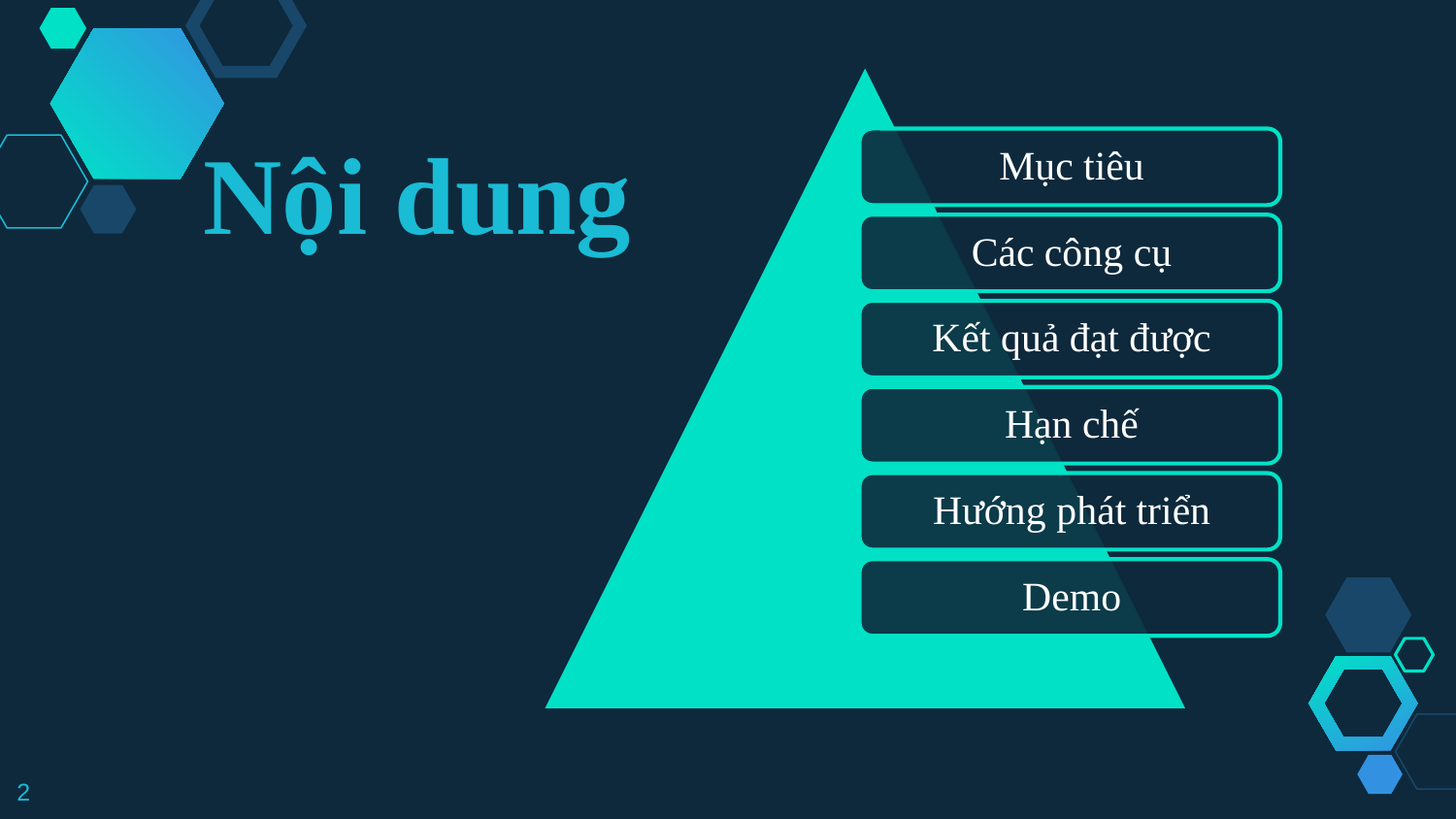

Mục tiêu
Các công cụ
Kết quả đạt được
Hạn chế
Hướng phát triển
Demo
Nội dung
2